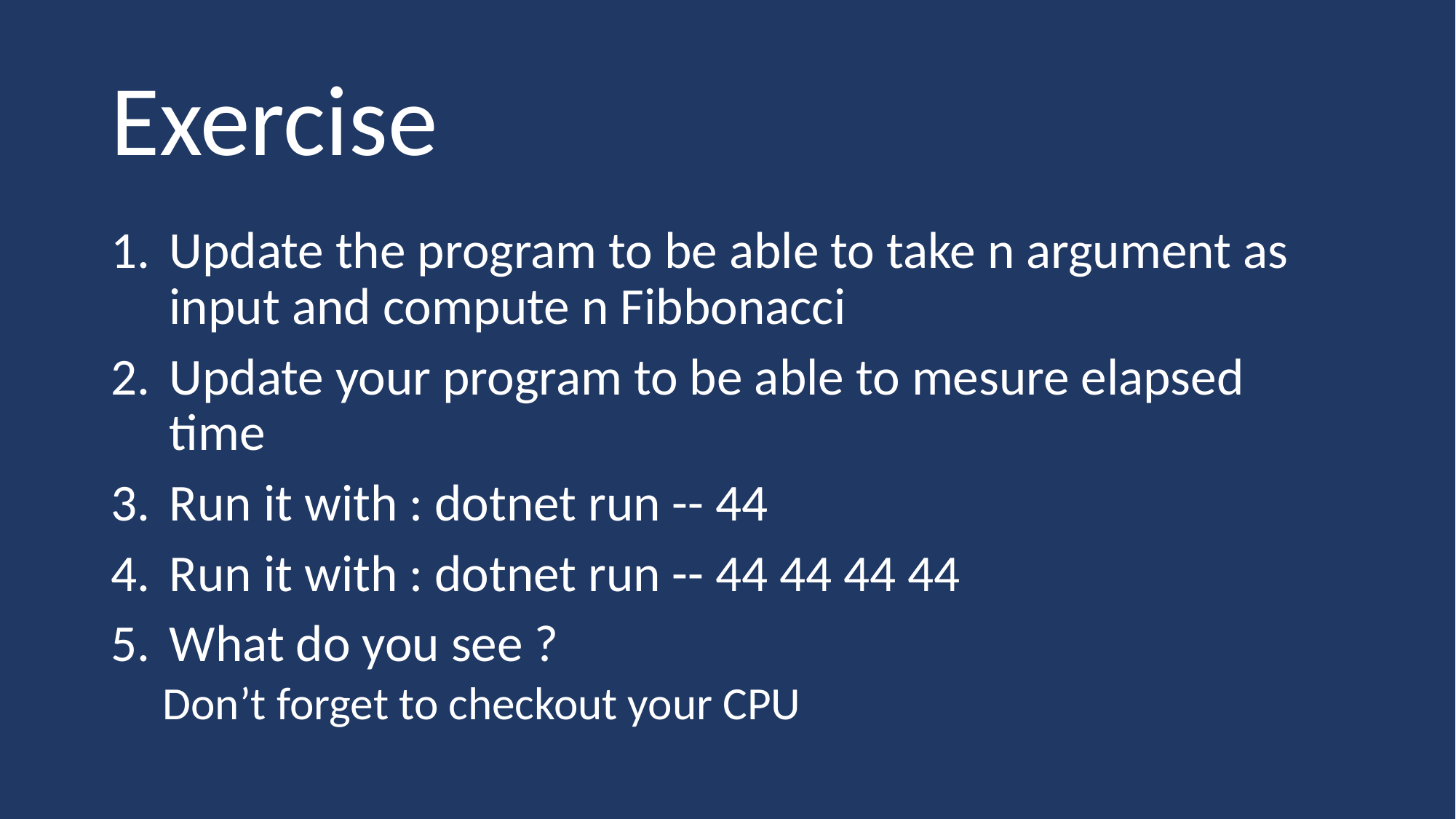

# Exercise
Update the program to be able to take n argument as input and compute n Fibbonacci
Update your program to be able to mesure elapsed time
Run it with : dotnet run -- 44
Run it with : dotnet run -- 44 44 44 44
What do you see ?
Don’t forget to checkout your CPU